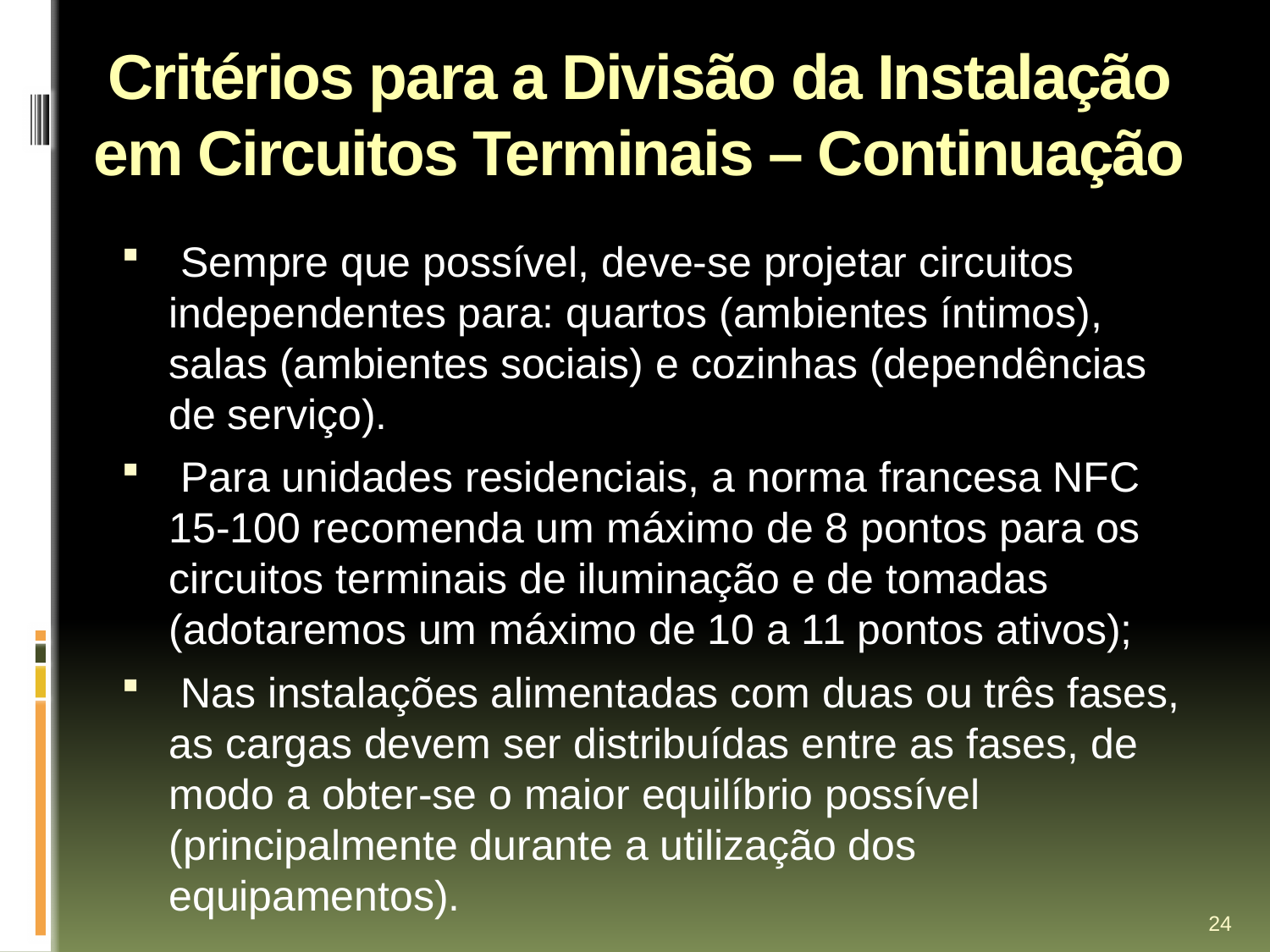

# Critérios para a Divisão da Instalação em Circuitos Terminais – Continuação
 Sempre que possível, deve-se projetar circuitos independentes para: quartos (ambientes íntimos), salas (ambientes sociais) e cozinhas (dependências de serviço).
 Para unidades residenciais, a norma francesa NFC 15-100 recomenda um máximo de 8 pontos para os circuitos terminais de iluminação e de tomadas (adotaremos um máximo de 10 a 11 pontos ativos);
 Nas instalações alimentadas com duas ou três fases, as cargas devem ser distribuídas entre as fases, de modo a obter-se o maior equilíbrio possível (principalmente durante a utilização dos equipamentos).
24